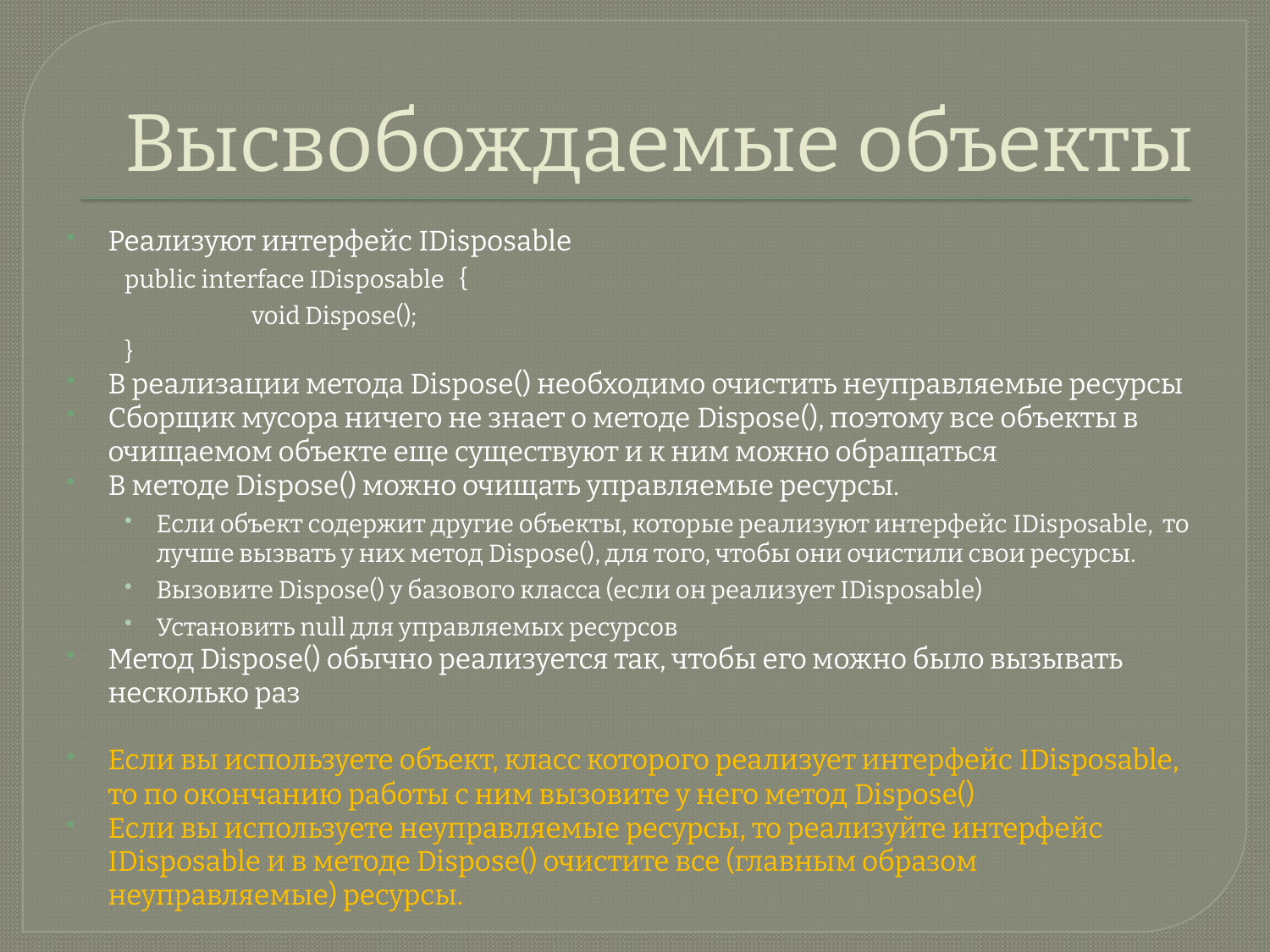

# Высвобождаемые объекты
Реализуют интерфейс IDisposable
public interface IDisposable   {
	void Dispose();
}
В реализации метода Dispose() необходимо очистить неуправляемые ресурсы
Сборщик мусора ничего не знает о методе Dispose(), поэтому все объекты в очищаемом объекте еще существуют и к ним можно обращаться
В методе Dispose() можно очищать управляемые ресурсы.
Если объект содержит другие объекты, которые реализуют интерфейс IDisposable,  то лучше вызвать у них метод Dispose(), для того, чтобы они очистили свои ресурсы.
Вызовите Dispose() у базового класса (если он реализует IDisposable)
Установить null для управляемых ресурсов
Метод Dispose() обычно реализуется так, чтобы его можно было вызывать несколько раз

Если вы используете объект, класс которого реализует интерфейс IDisposable, то по окончанию работы с ним вызовите у него метод Dispose()
Если вы используете неуправляемые ресурсы, то реализуйте интерфейс IDisposable и в методе Dispose() очистите все (главным образом неуправляемые) ресурсы.